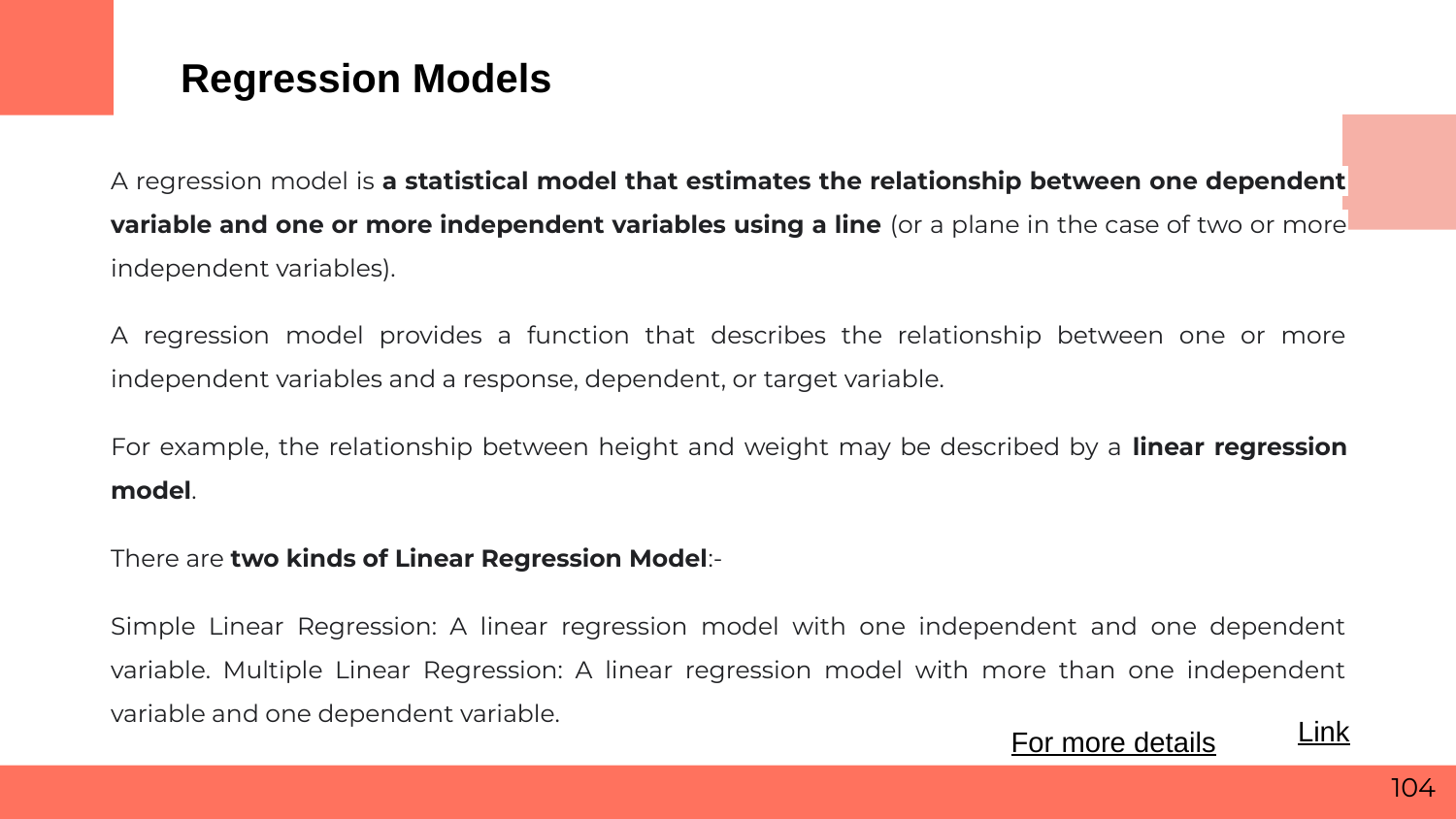

# Regression Models
A regression model is a statistical model that estimates the relationship between one dependent variable and one or more independent variables using a line (or a plane in the case of two or more independent variables).
A regression model provides a function that describes the relationship between one or more independent variables and a response, dependent, or target variable.
For example, the relationship between height and weight may be described by a linear regression model.
There are two kinds of Linear Regression Model:-
Simple Linear Regression: A linear regression model with one independent and one dependent variable. Multiple Linear Regression: A linear regression model with more than one independent variable and one dependent variable.
Link
For more details
104